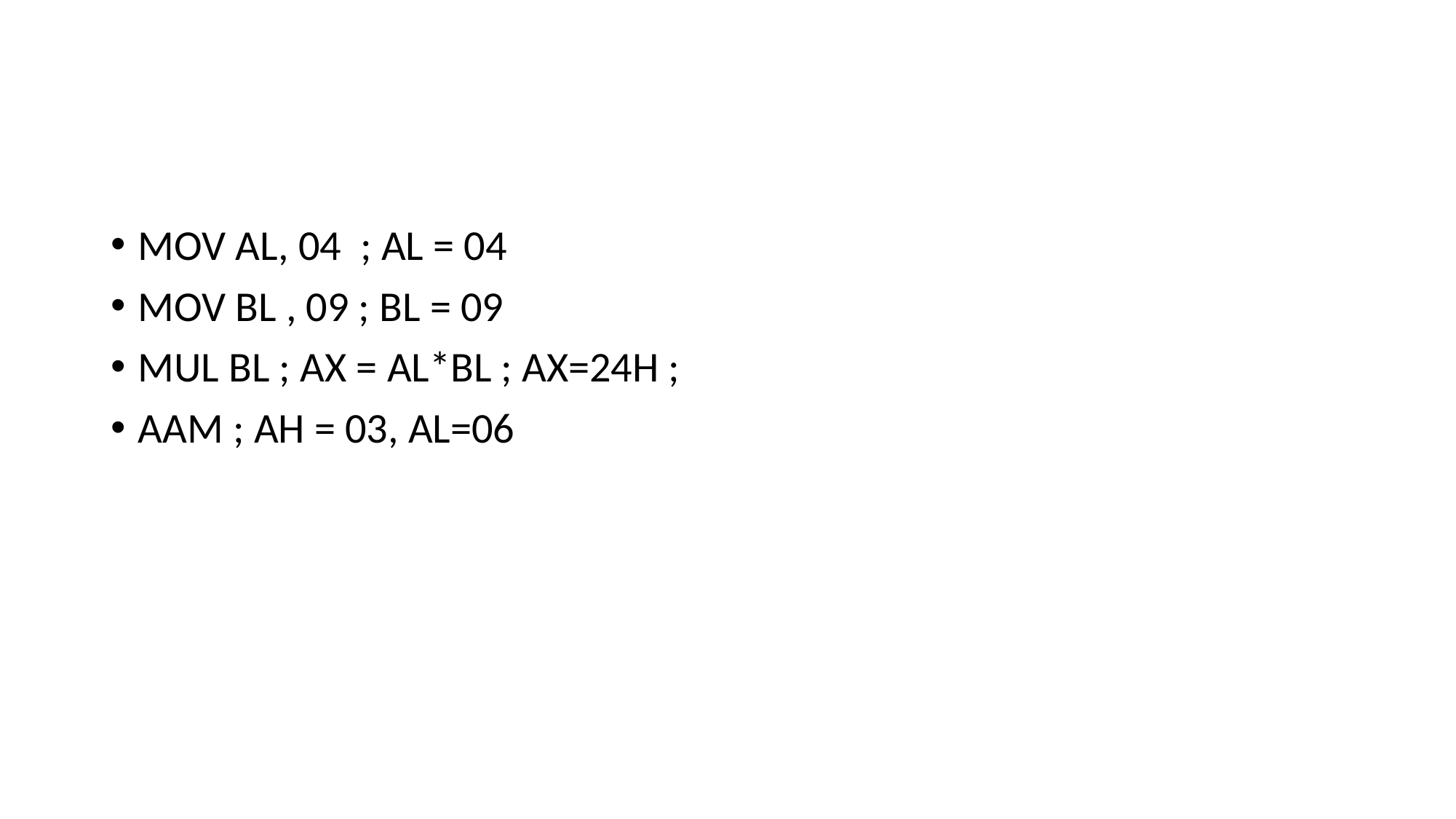

#
MOV AL, 04  ; AL = 04
MOV BL , 09 ; BL = 09
MUL BL ; AX = AL*BL ; AX=24H ;
AAM ; AH = 03, AL=06